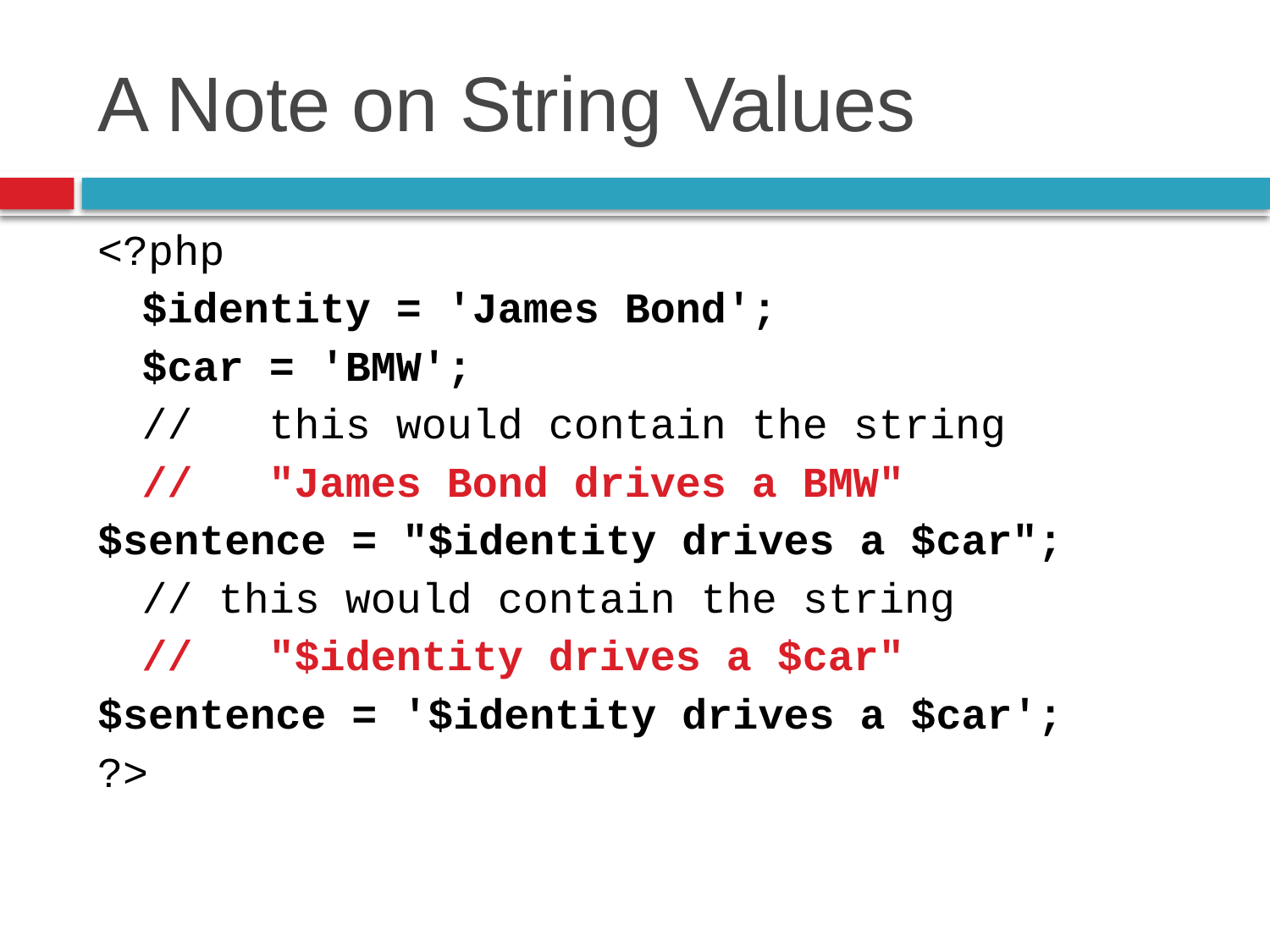

# A Note on String Values
<?php
	$identity = 'James Bond';
	$car = 'BMW';
	// 	this would contain the string
	//	"James Bond drives a BMW"
$sentence = "$identity drives a $car";
	// this would contain the string
	//	"$identity drives a $car"
$sentence = '$identity drives a $car';
?>